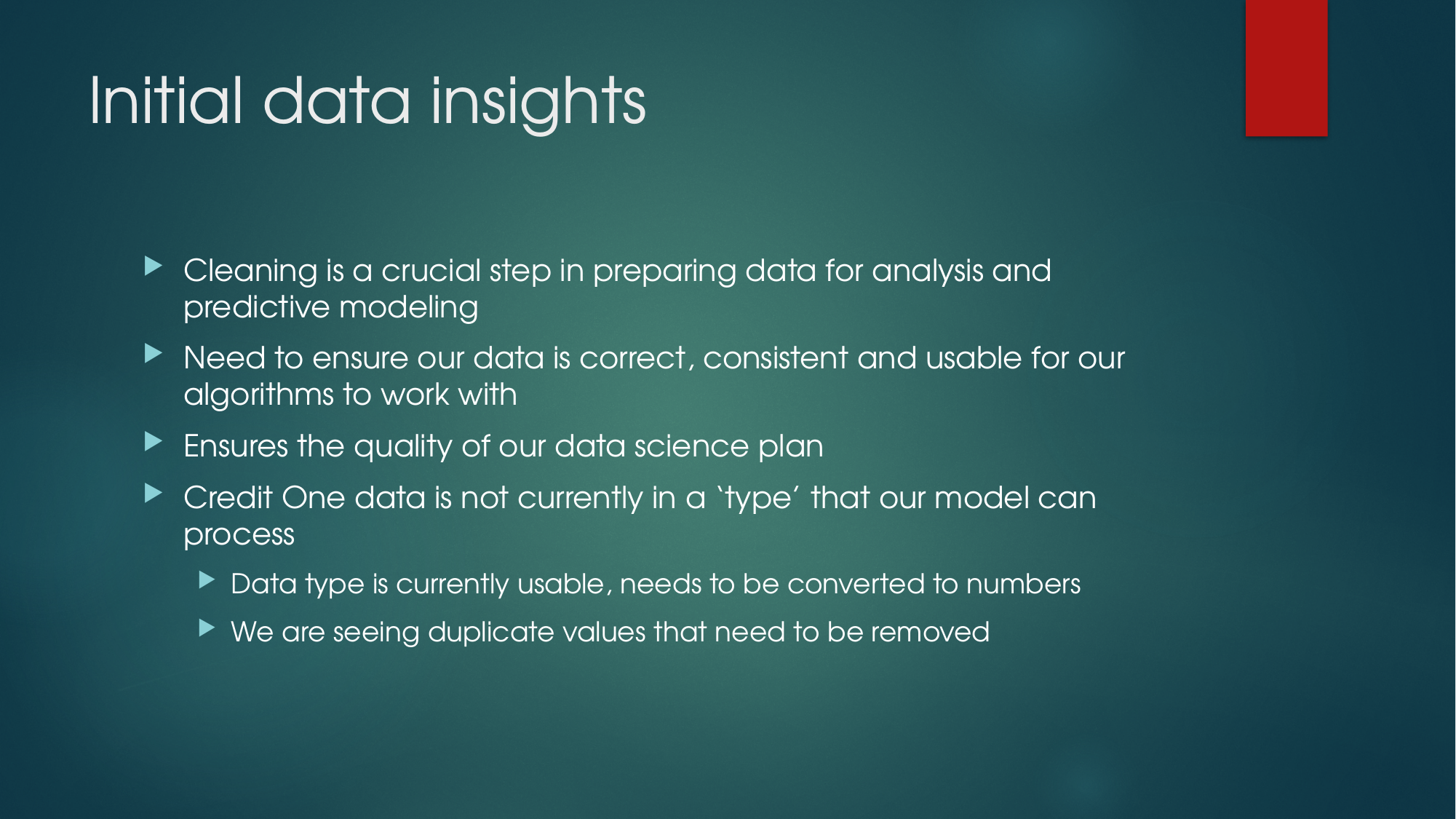

# Initial data insights
Cleaning is a crucial step in preparing data for analysis and predictive modeling
Need to ensure our data is correct, consistent and usable for our algorithms to work with
Ensures the quality of our data science plan
Credit One data is not currently in a ‘type’ that our model can process
Data type is currently usable, needs to be converted to numbers
We are seeing duplicate values that need to be removed